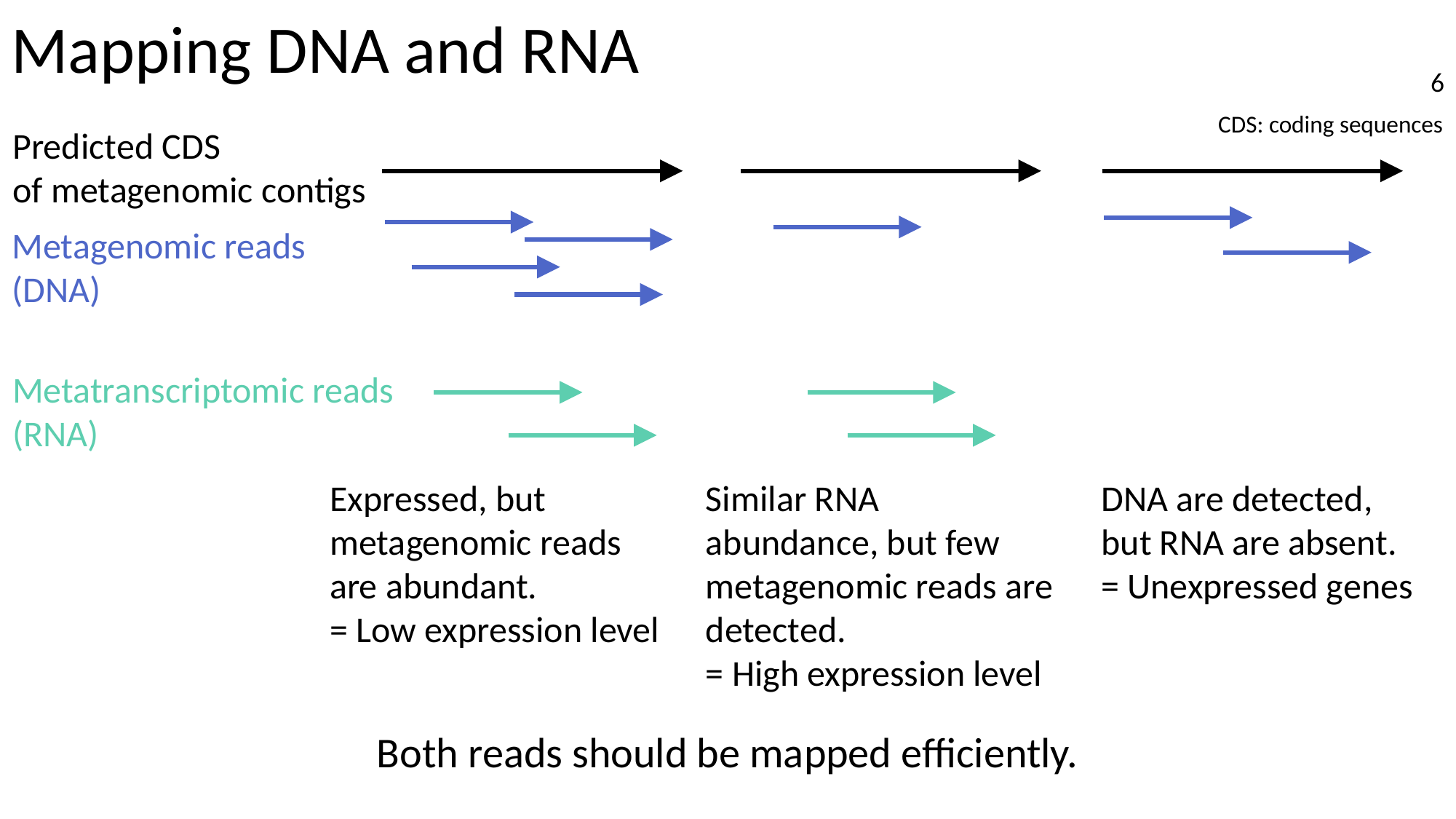

# Mapping DNA and RNA
6
CDS: coding sequences
Predicted CDS
of metagenomic contigs
Metagenomic reads
(DNA)
Metatranscriptomic reads
(RNA)
Expressed, but metagenomic reads are abundant.
= Low expression level
Similar RNA abundance, but few metagenomic reads are detected.
= High expression level
DNA are detected, but RNA are absent.
= Unexpressed genes
Both reads should be mapped efficiently.